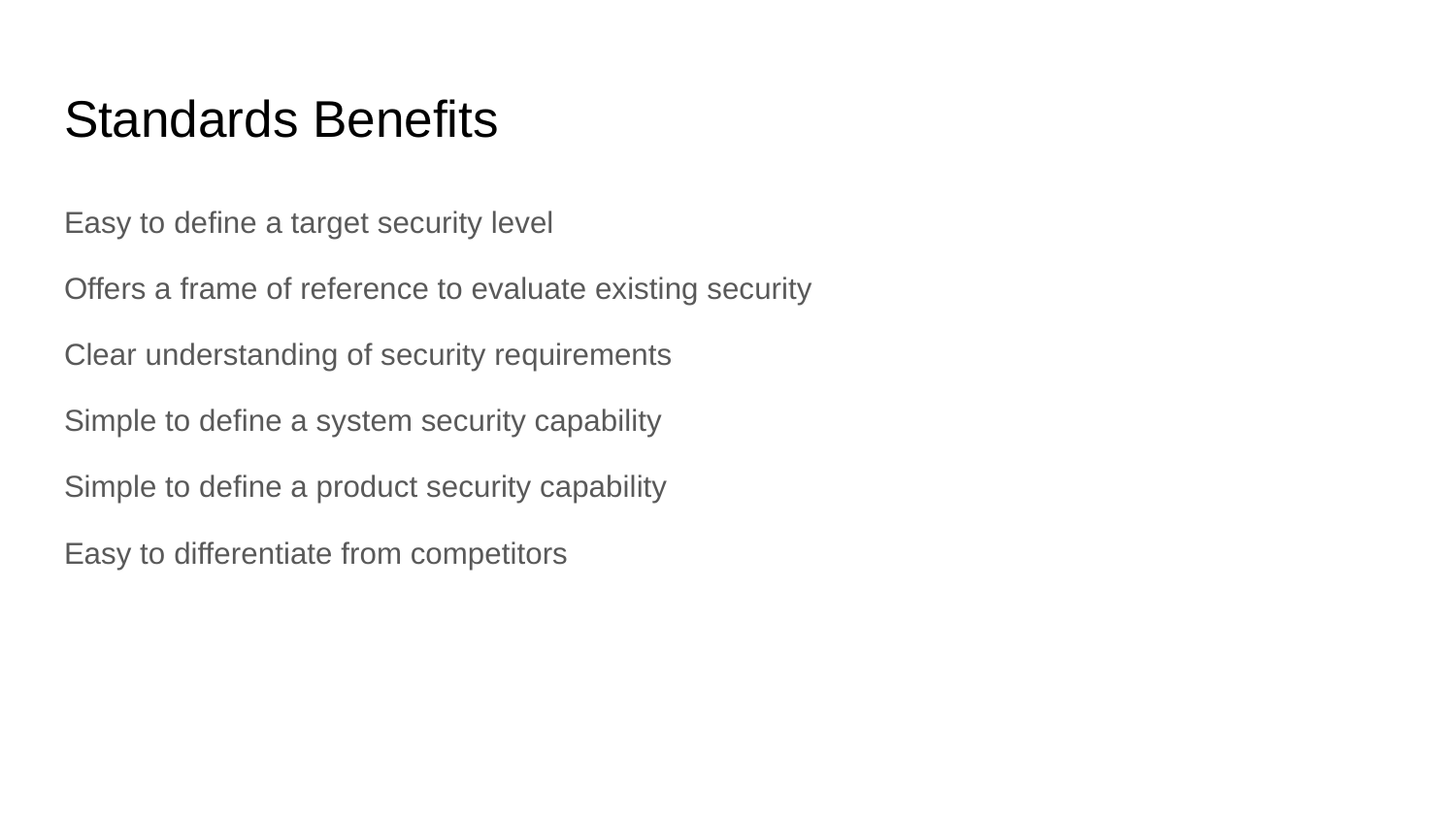

# Standards Benefits
Easy to define a target security level
Offers a frame of reference to evaluate existing security
Clear understanding of security requirements
Simple to define a system security capability
Simple to define a product security capability
Easy to differentiate from competitors